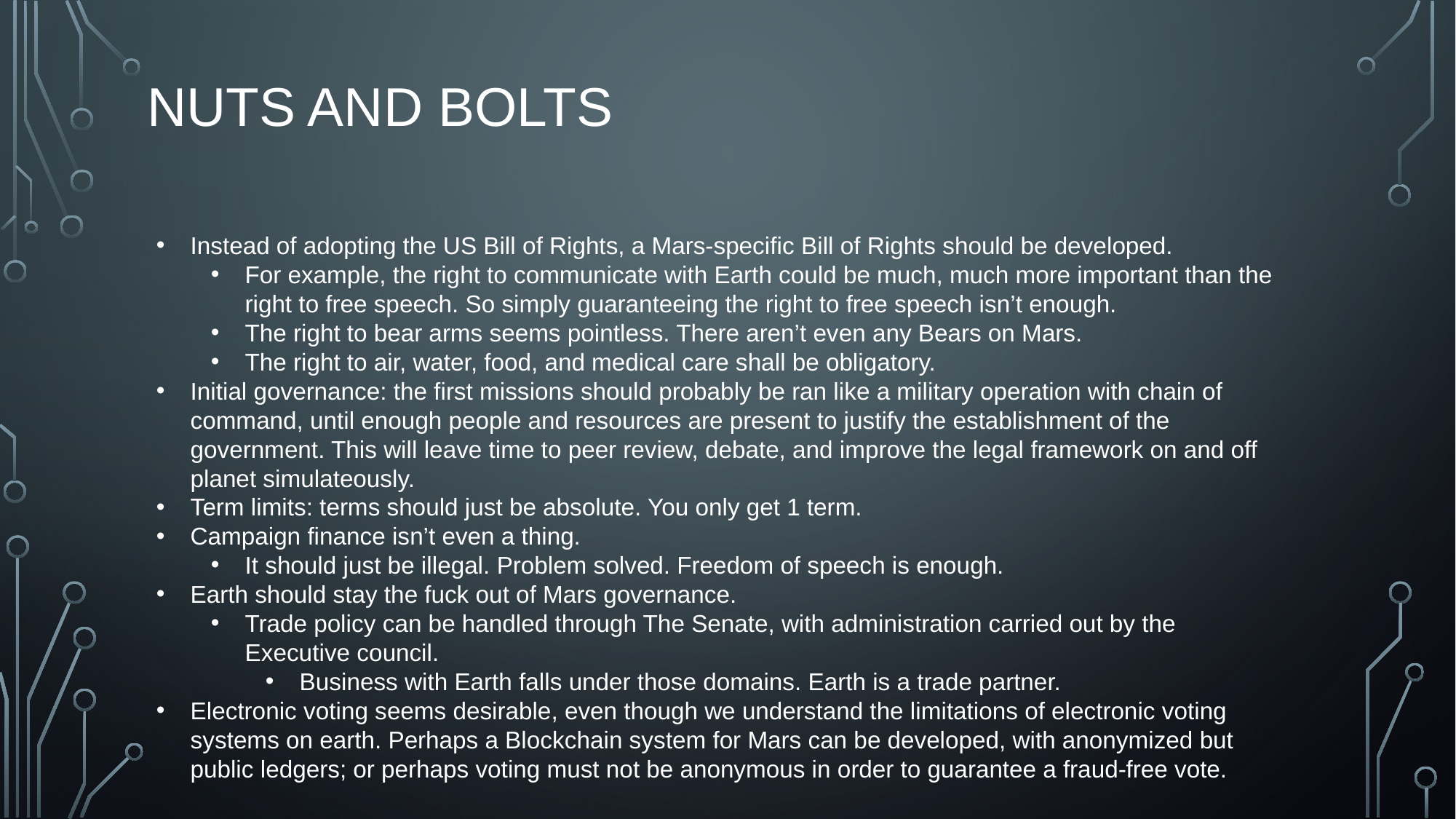

# Nuts and bolts
Instead of adopting the US Bill of Rights, a Mars-specific Bill of Rights should be developed.
For example, the right to communicate with Earth could be much, much more important than the right to free speech. So simply guaranteeing the right to free speech isn’t enough.
The right to bear arms seems pointless. There aren’t even any Bears on Mars.
The right to air, water, food, and medical care shall be obligatory.
Initial governance: the first missions should probably be ran like a military operation with chain of command, until enough people and resources are present to justify the establishment of the government. This will leave time to peer review, debate, and improve the legal framework on and off planet simulateously.
Term limits: terms should just be absolute. You only get 1 term.
Campaign finance isn’t even a thing.
It should just be illegal. Problem solved. Freedom of speech is enough.
Earth should stay the fuck out of Mars governance.
Trade policy can be handled through The Senate, with administration carried out by the Executive council.
Business with Earth falls under those domains. Earth is a trade partner.
Electronic voting seems desirable, even though we understand the limitations of electronic voting systems on earth. Perhaps a Blockchain system for Mars can be developed, with anonymized but public ledgers; or perhaps voting must not be anonymous in order to guarantee a fraud-free vote.